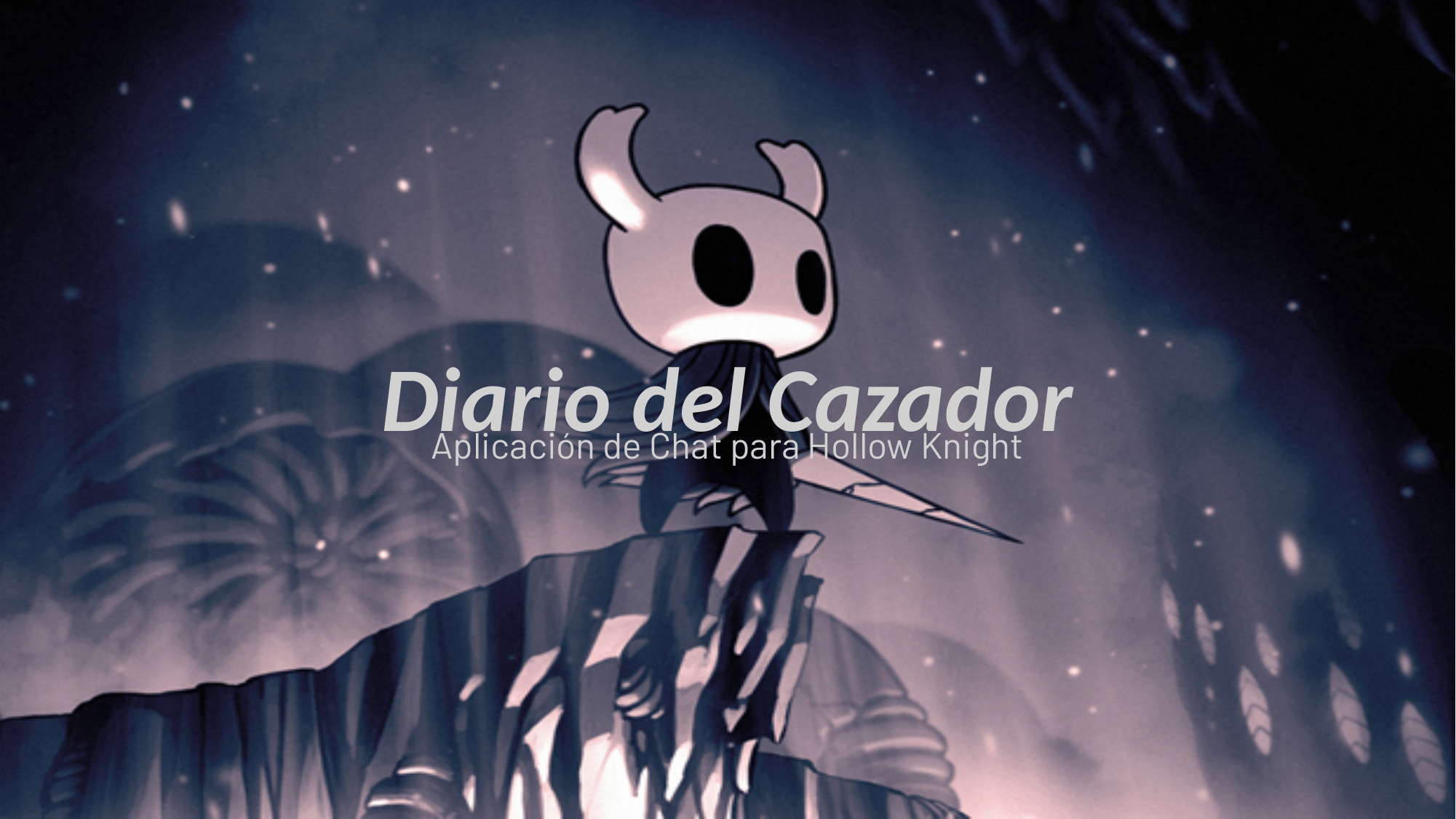

# Diario del Cazador
Aplicación de Chat para Hollow Knight